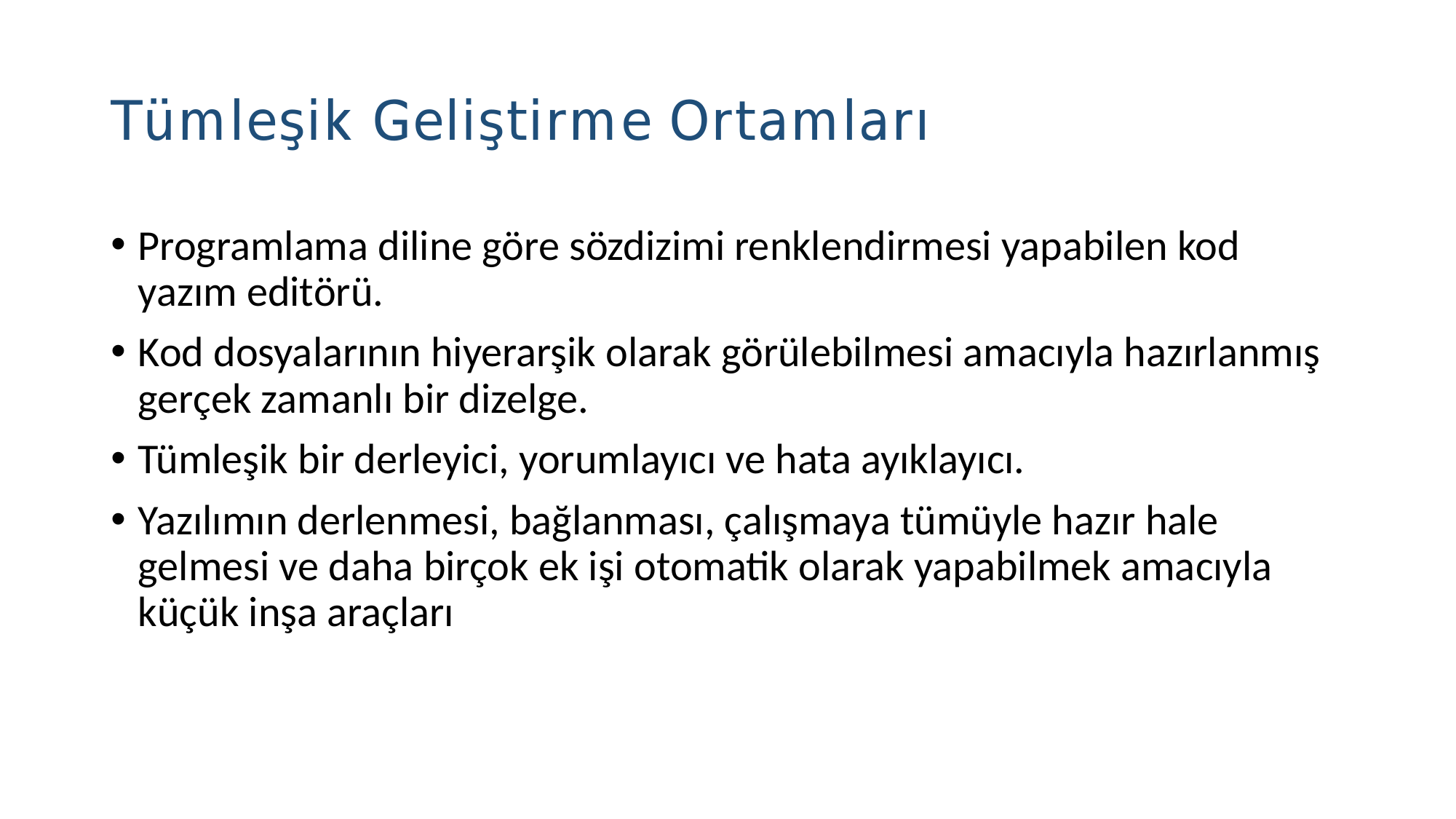

# Tümleşik Geliştirme Ortamları
Programlama diline göre sözdizimi renklendirmesi yapabilen kod yazım editörü.
Kod dosyalarının hiyerarşik olarak görülebilmesi amacıyla hazırlanmış gerçek zamanlı bir dizelge.
Tümleşik bir derleyici, yorumlayıcı ve hata ayıklayıcı.
Yazılımın derlenmesi, bağlanması, çalışmaya tümüyle hazır hale gelmesi ve daha birçok ek işi otomatik olarak yapabilmek amacıyla küçük inşa araçları